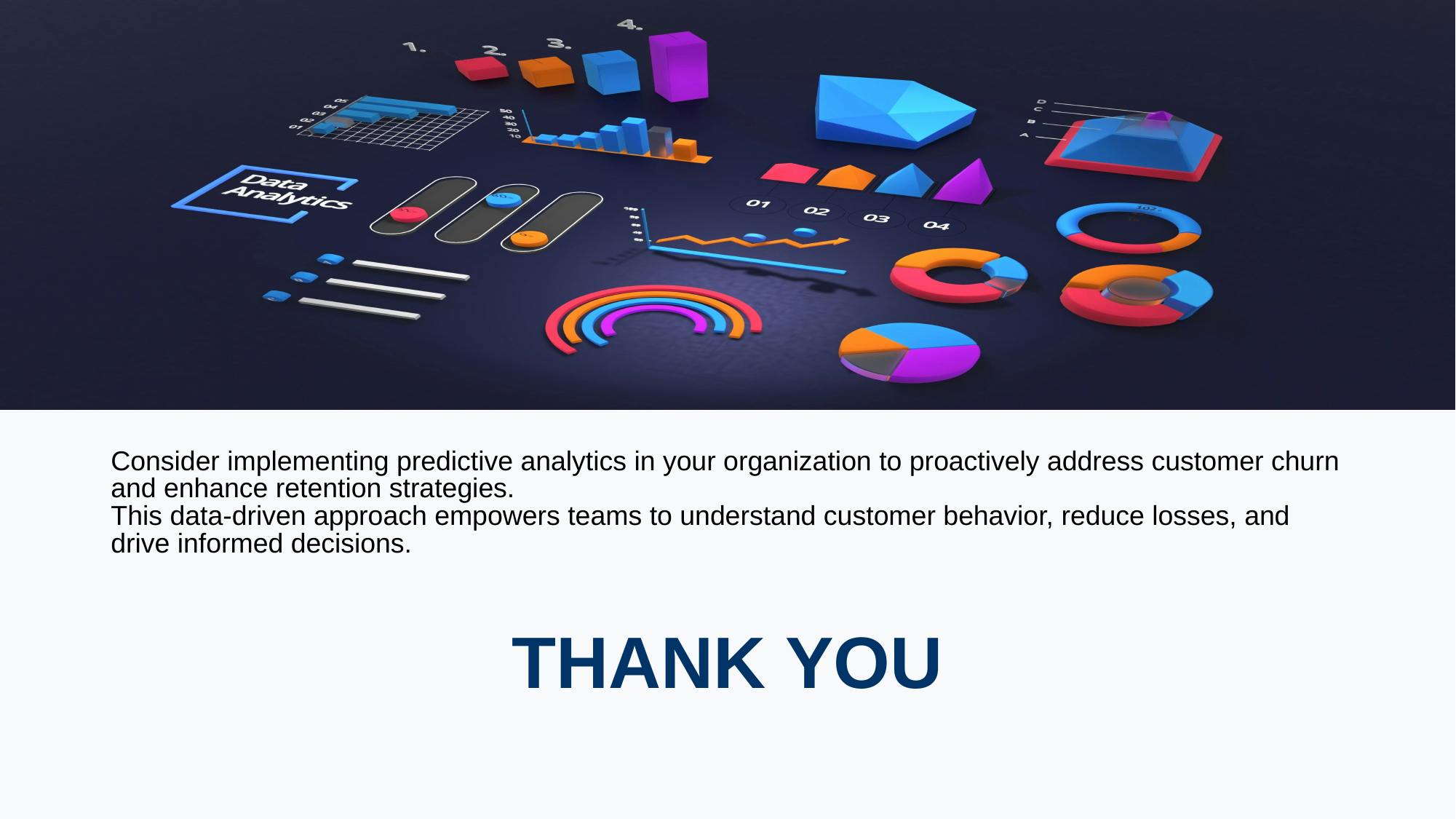

# Consider implementing predictive analytics in your organization to proactively address customer churn and enhance retention strategies. This data-driven approach empowers teams to understand customer behavior, reduce losses, and drive informed decisions.
THANK YOU